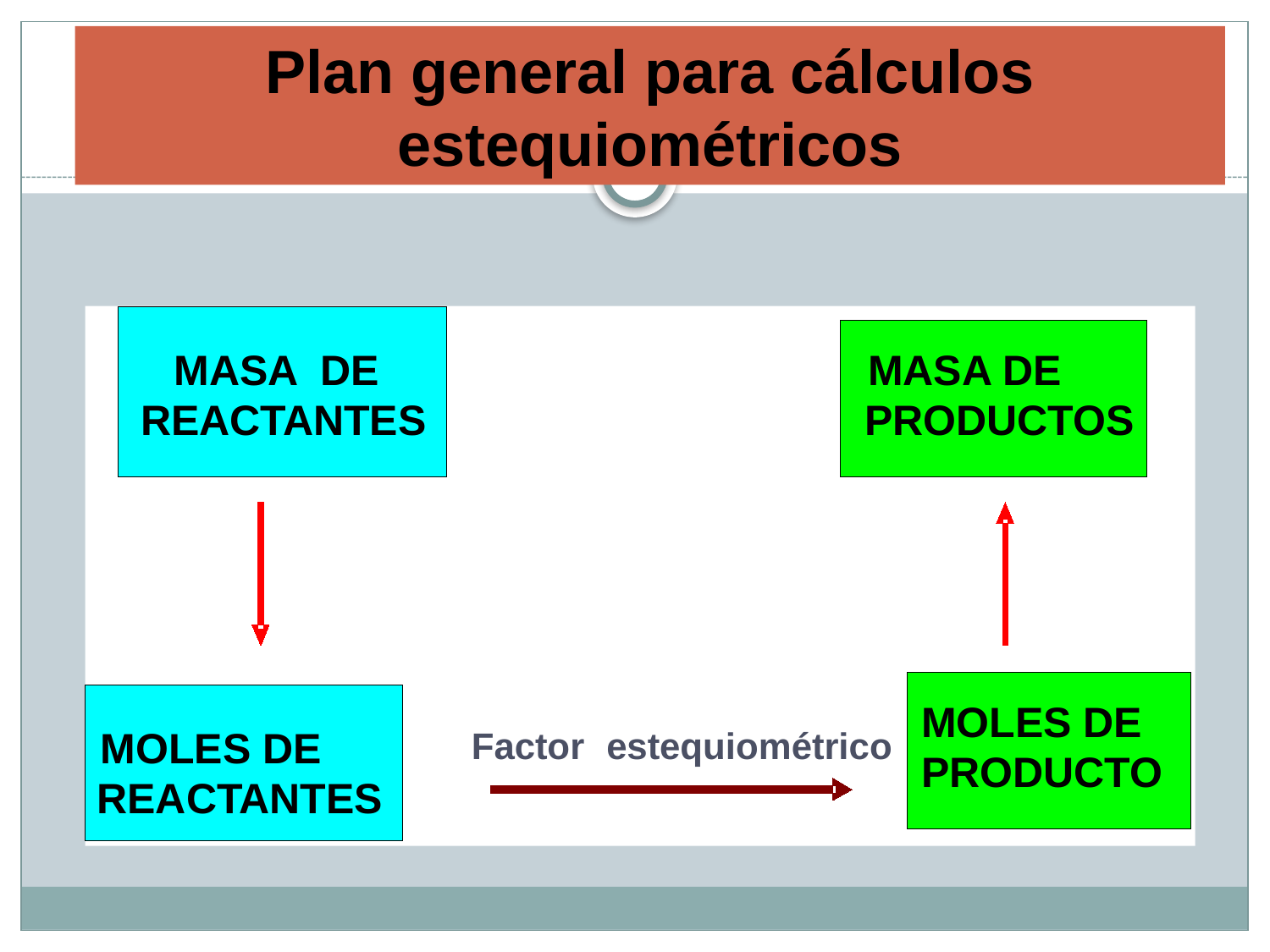

# Plan general para cálculos estequiométricos

MASA  DE
MASA DE
REACTANTES
PRODUCTOS

MOLES DE
MOLES DE
Factor
estequiométrico
PRODUCTO
REACTANTES